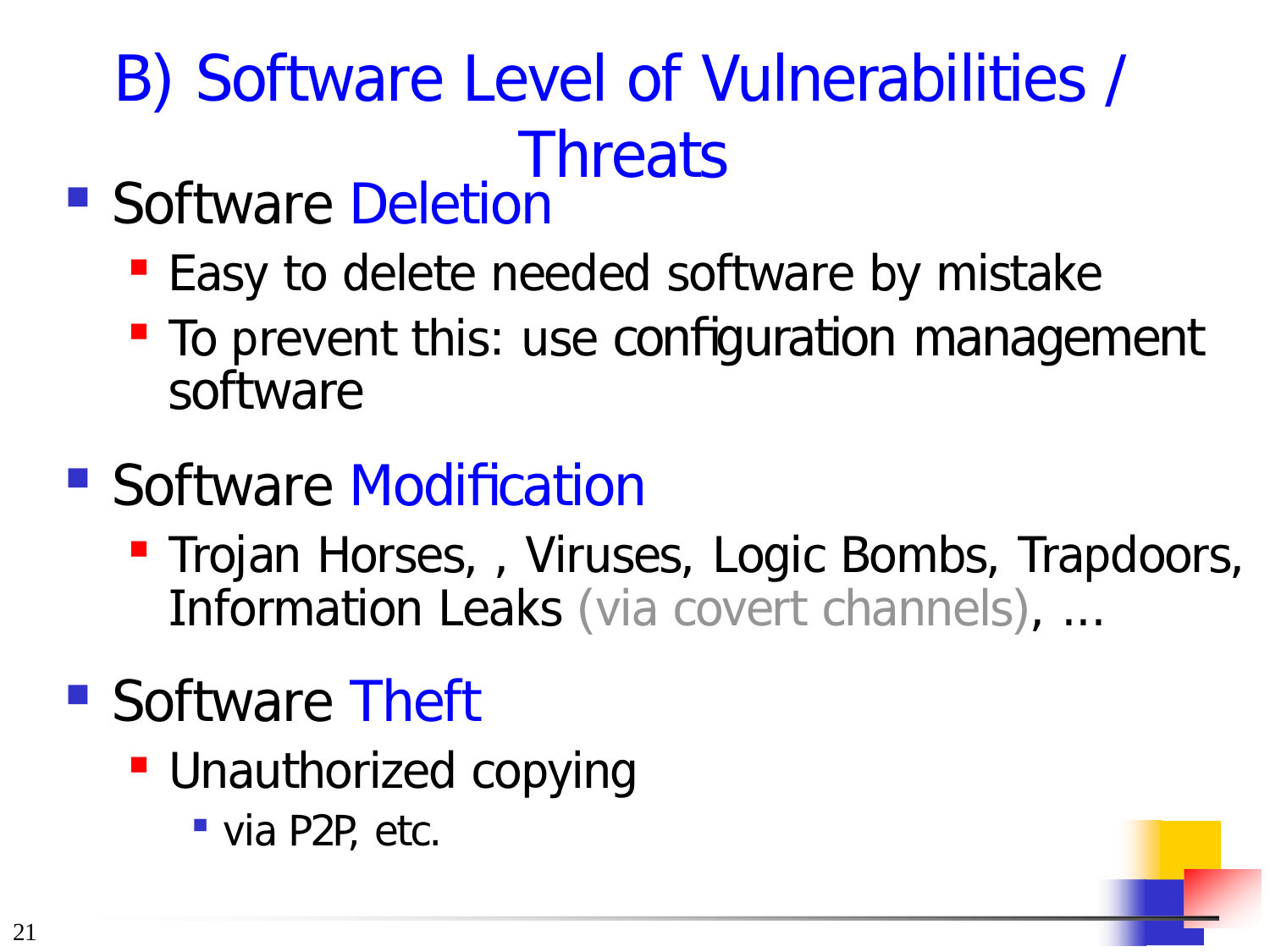

# B) Software Level of Vulnerabilities / Threats
Software Deletion
Easy to delete needed software by mistake
To prevent this: use configuration management software
Software Modification
Trojan Horses, , Viruses, Logic Bombs, Trapdoors, Information Leaks (via covert channels), ...
Software Theft
Unauthorized copying
via P2P, etc.
21